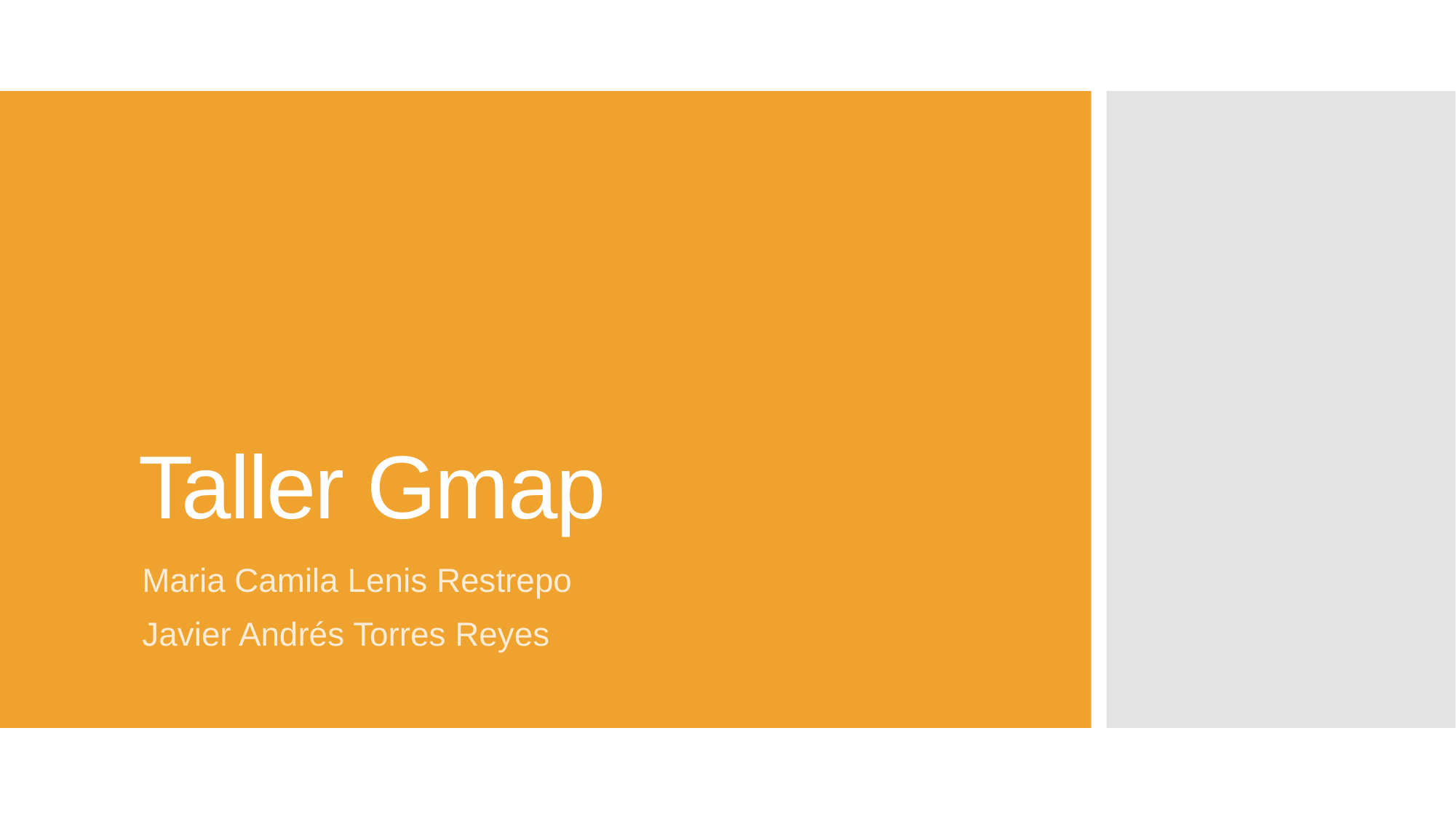

# Taller Gmap
Maria Camila Lenis Restrepo
Javier Andrés Torres Reyes